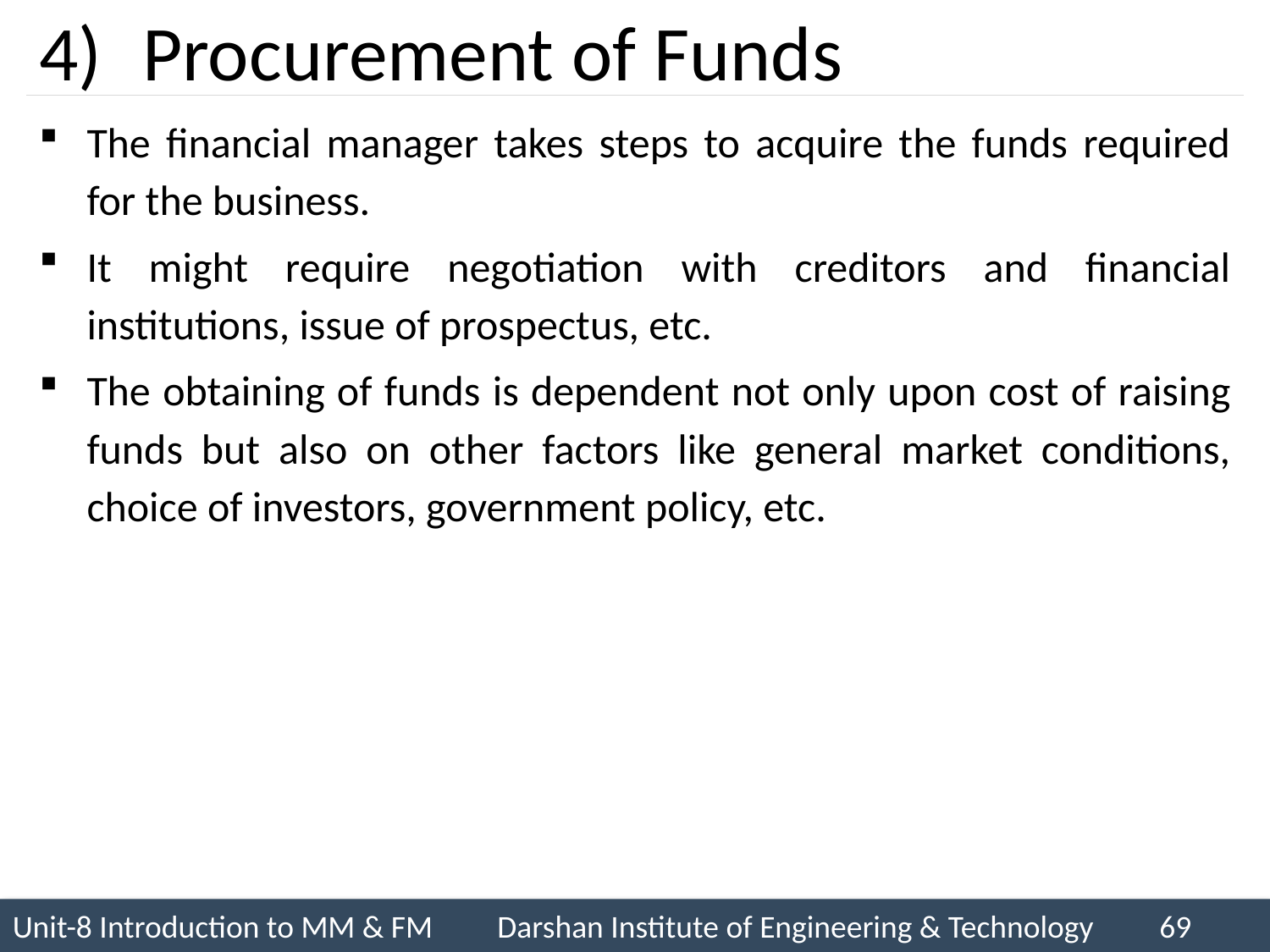

# Procurement of Funds
The financial manager takes steps to acquire the funds required for the business.
It might require negotiation with creditors and financial institutions, issue of prospectus, etc.
The obtaining of funds is dependent not only upon cost of raising funds but also on other factors like general market conditions, choice of investors, government policy, etc.